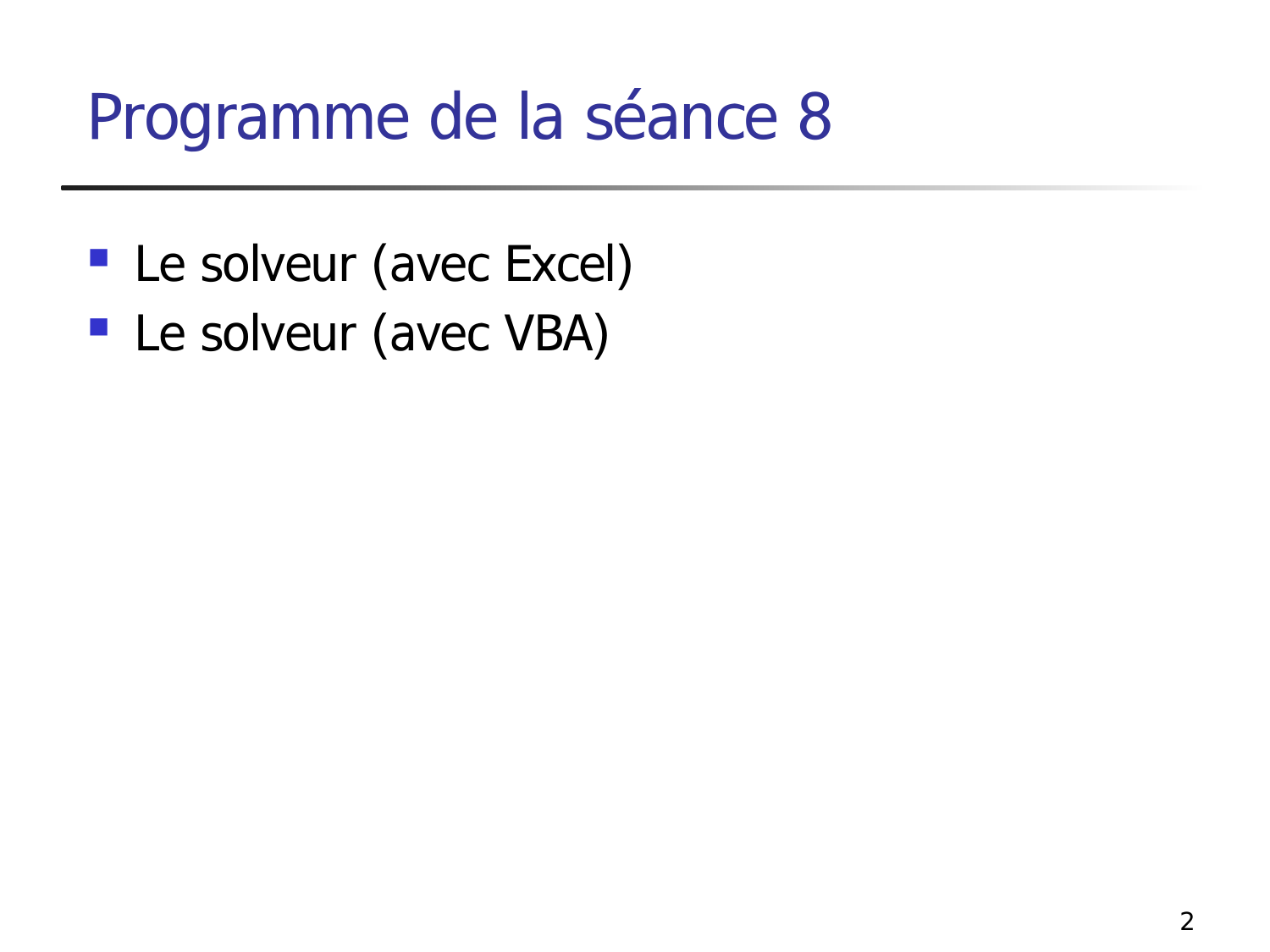

# Programme de la séance 8
Le solveur (avec Excel)
Le solveur (avec VBA)
2